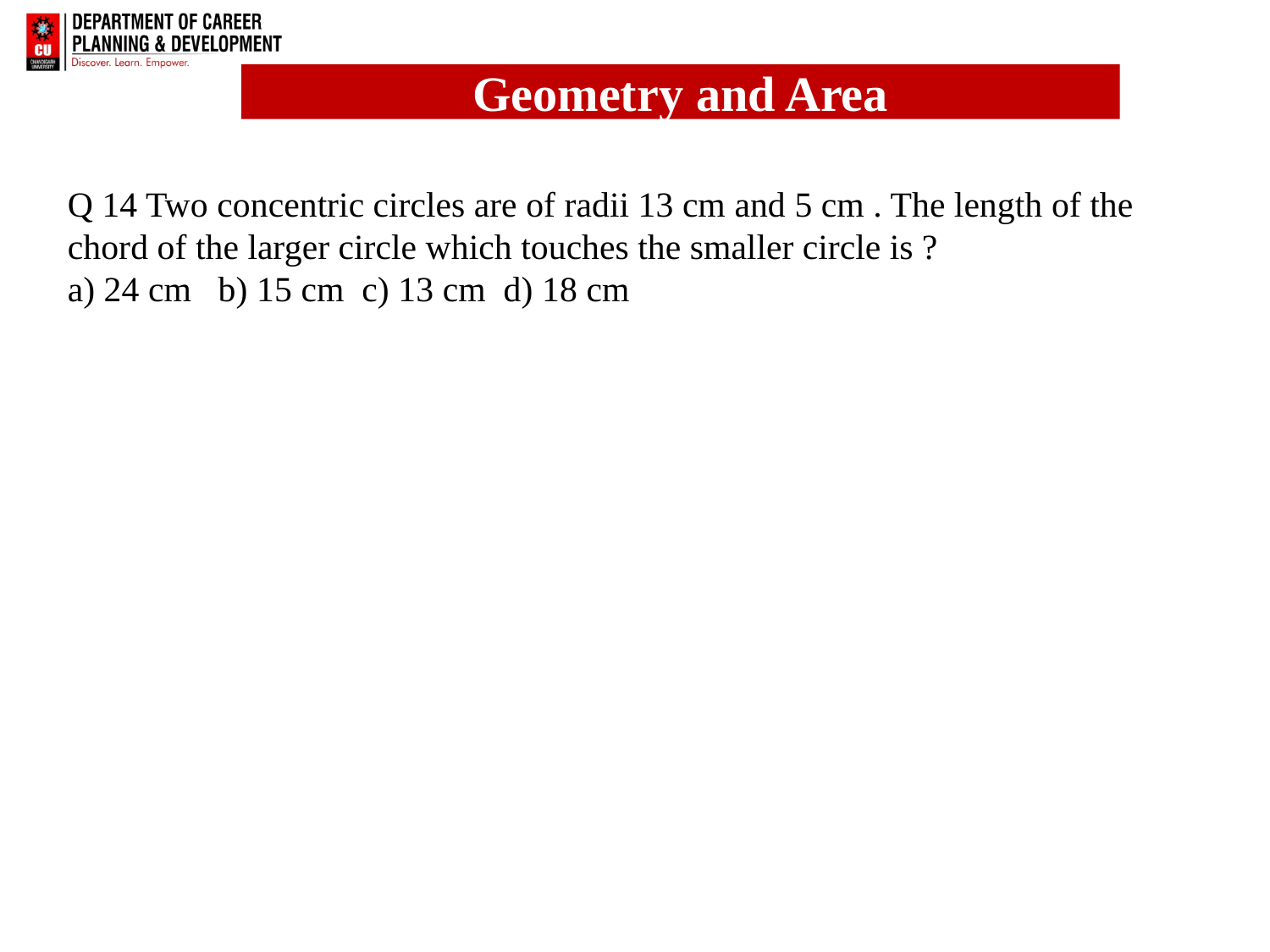

Q 14 Two concentric circles are of radii 13 cm and 5 cm . The length of the chord of the larger circle which touches the smaller circle is ?
a) 24 cm   b) 15 cm  c) 13 cm  d) 18 cm